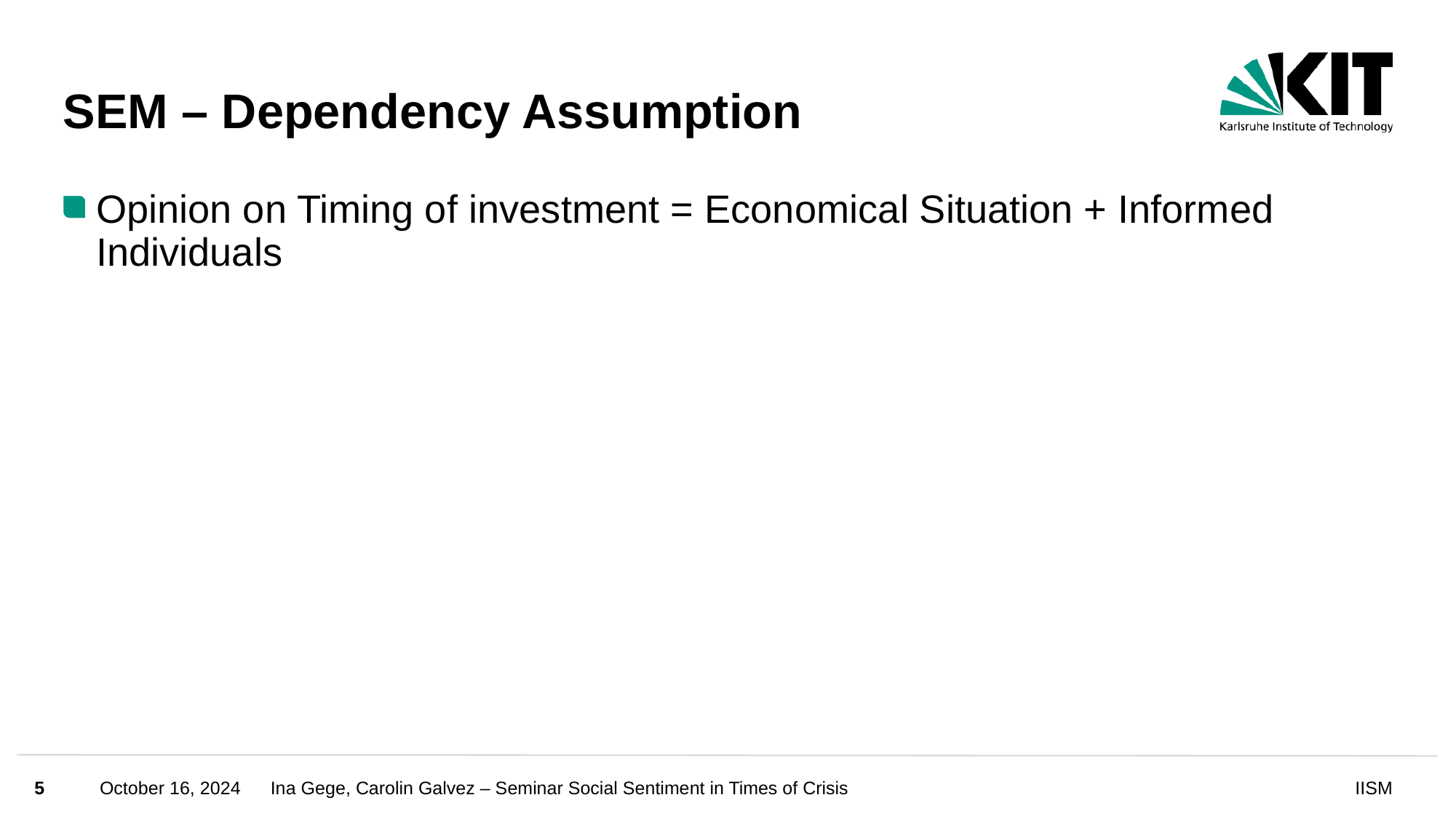

# SEM – Dependency Assumption
Opinion on Timing of investment = Economical Situation + Informed Individuals
5
October 16, 2024